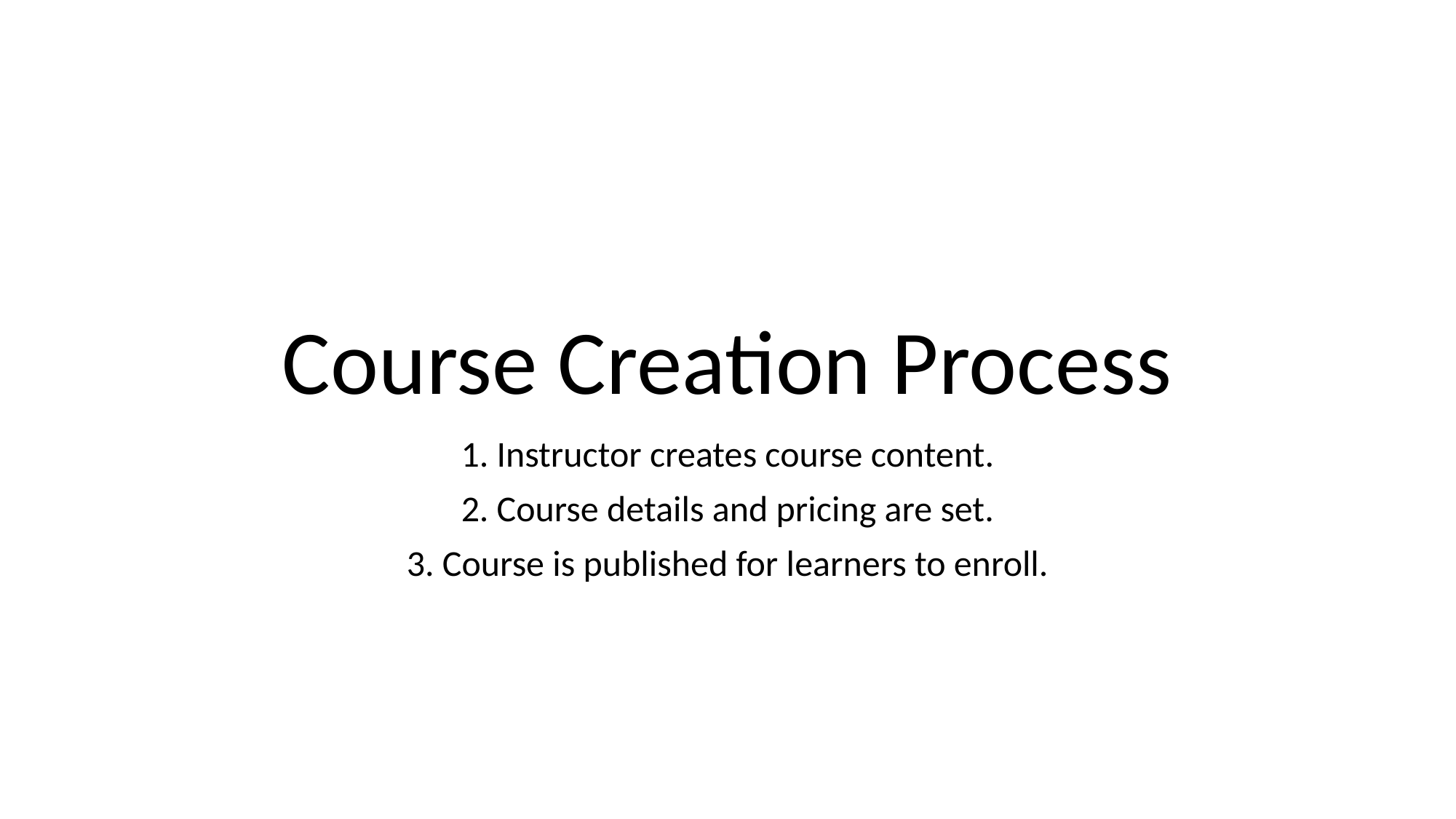

# Course Creation Process
1. Instructor creates course content.
2. Course details and pricing are set.
3. Course is published for learners to enroll.